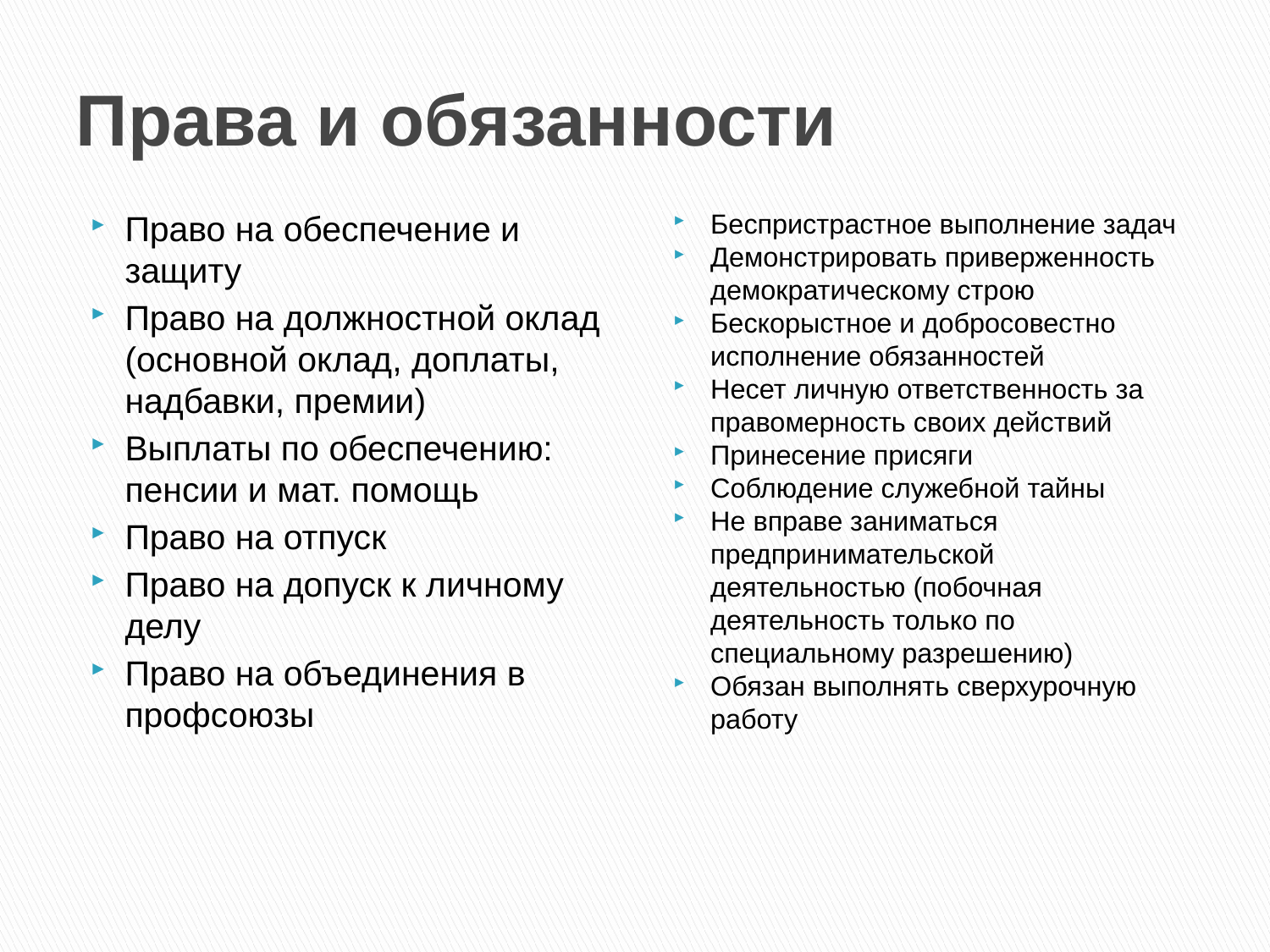

# Права и обязанности
Право на обеспечение и защиту
Право на должностной оклад (основной оклад, доплаты, надбавки, премии)
Выплаты по обеспечению: пенсии и мат. помощь
Право на отпуск
Право на допуск к личному делу
Право на объединения в профсоюзы
Беспристрастное выполнение задач
Демонстрировать приверженность демократическому строю
Бескорыстное и добросовестно исполнение обязанностей
Несет личную ответственность за правомерность своих действий
Принесение присяги
Соблюдение служебной тайны
Не вправе заниматься предпринимательской деятельностью (побочная деятельность только по специальному разрешению)
Обязан выполнять сверхурочную работу